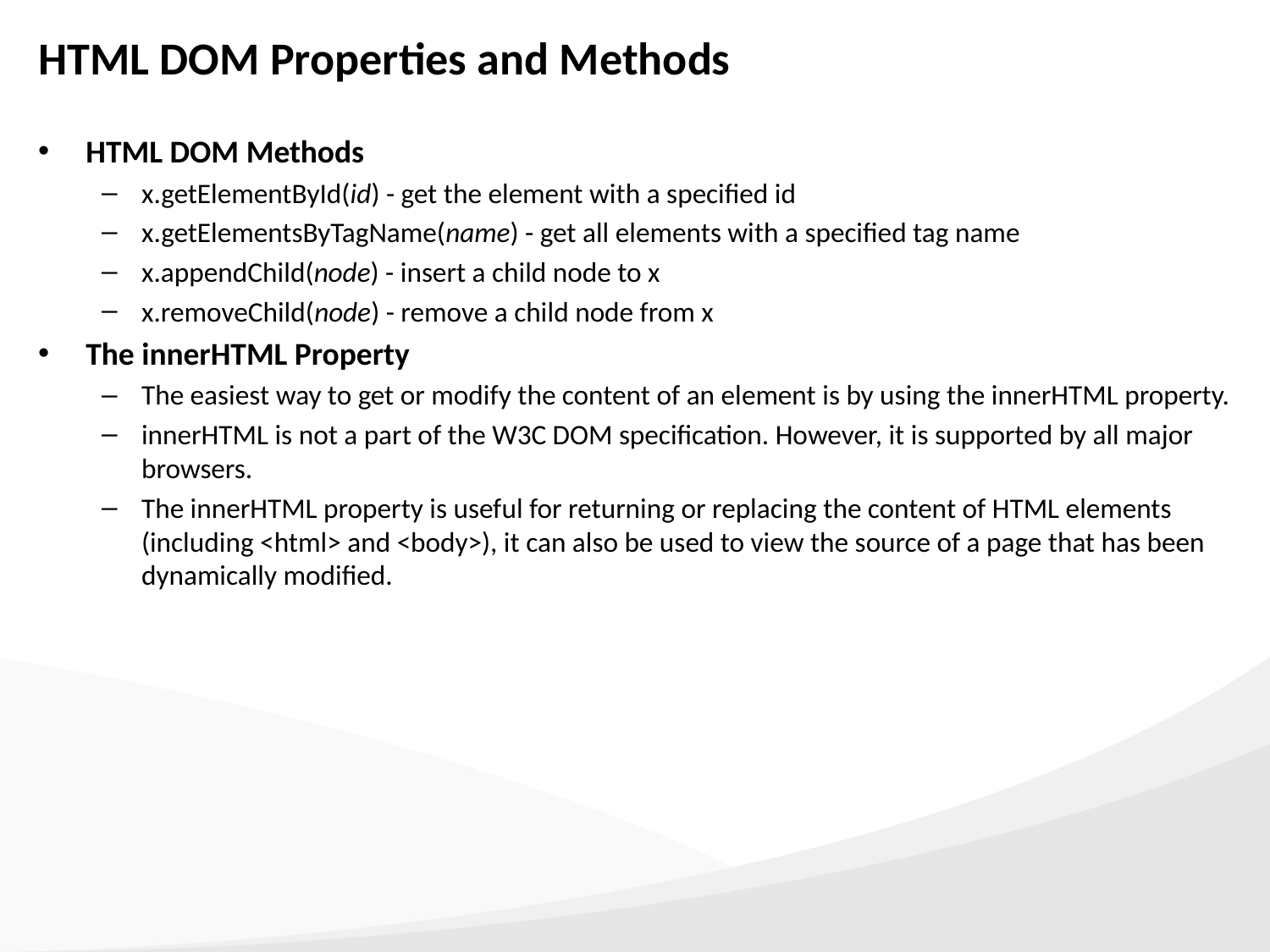

# HTML DOM Properties and Methods
HTML DOM Methods
x.getElementById(id) - get the element with a specified id
x.getElementsByTagName(name) - get all elements with a specified tag name
x.appendChild(node) - insert a child node to x
x.removeChild(node) - remove a child node from x
The innerHTML Property
The easiest way to get or modify the content of an element is by using the innerHTML property.
innerHTML is not a part of the W3C DOM specification. However, it is supported by all major browsers.
The innerHTML property is useful for returning or replacing the content of HTML elements (including <html> and <body>), it can also be used to view the source of a page that has been dynamically modified.